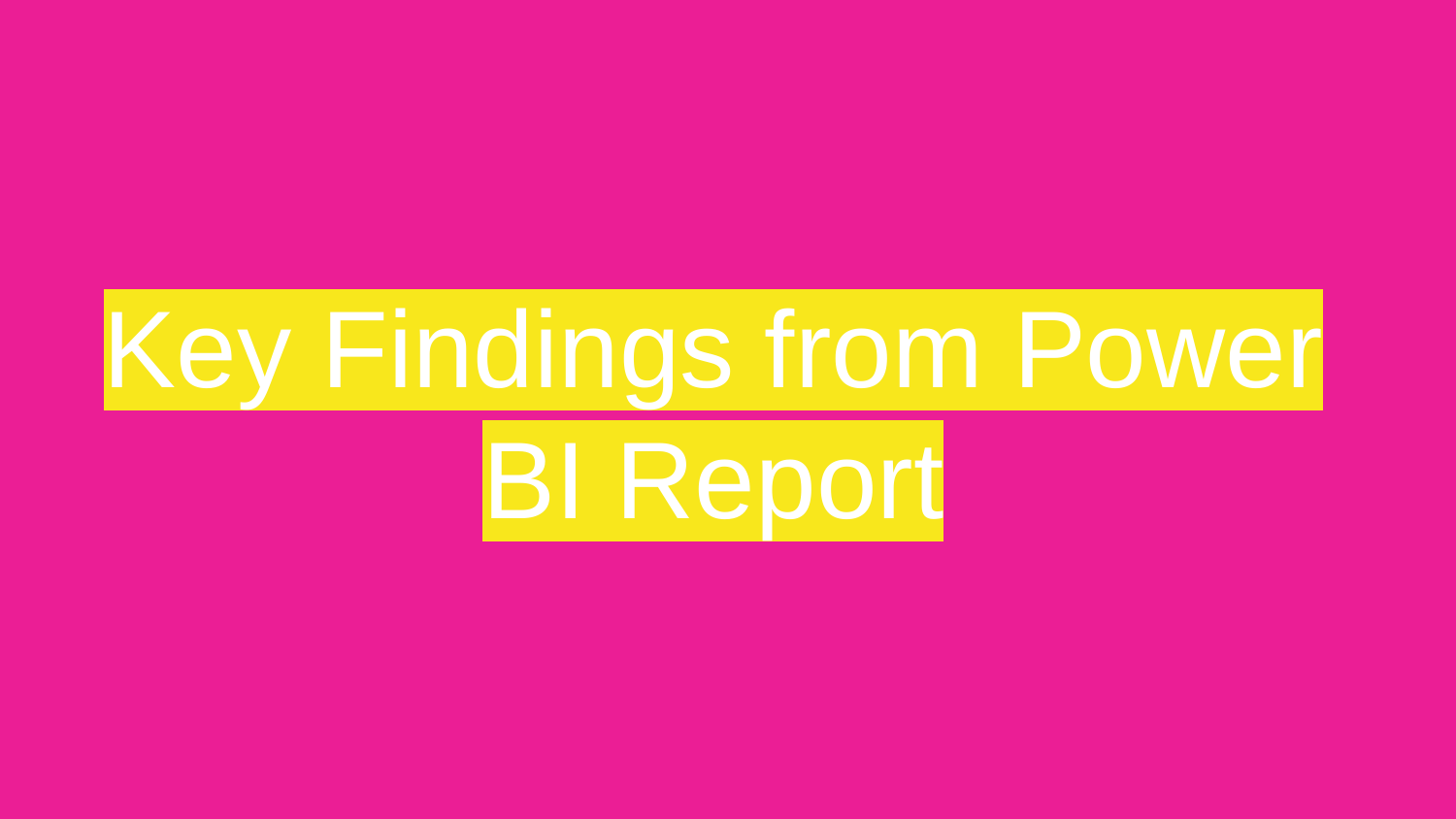

# Key Findings from Power BI Report